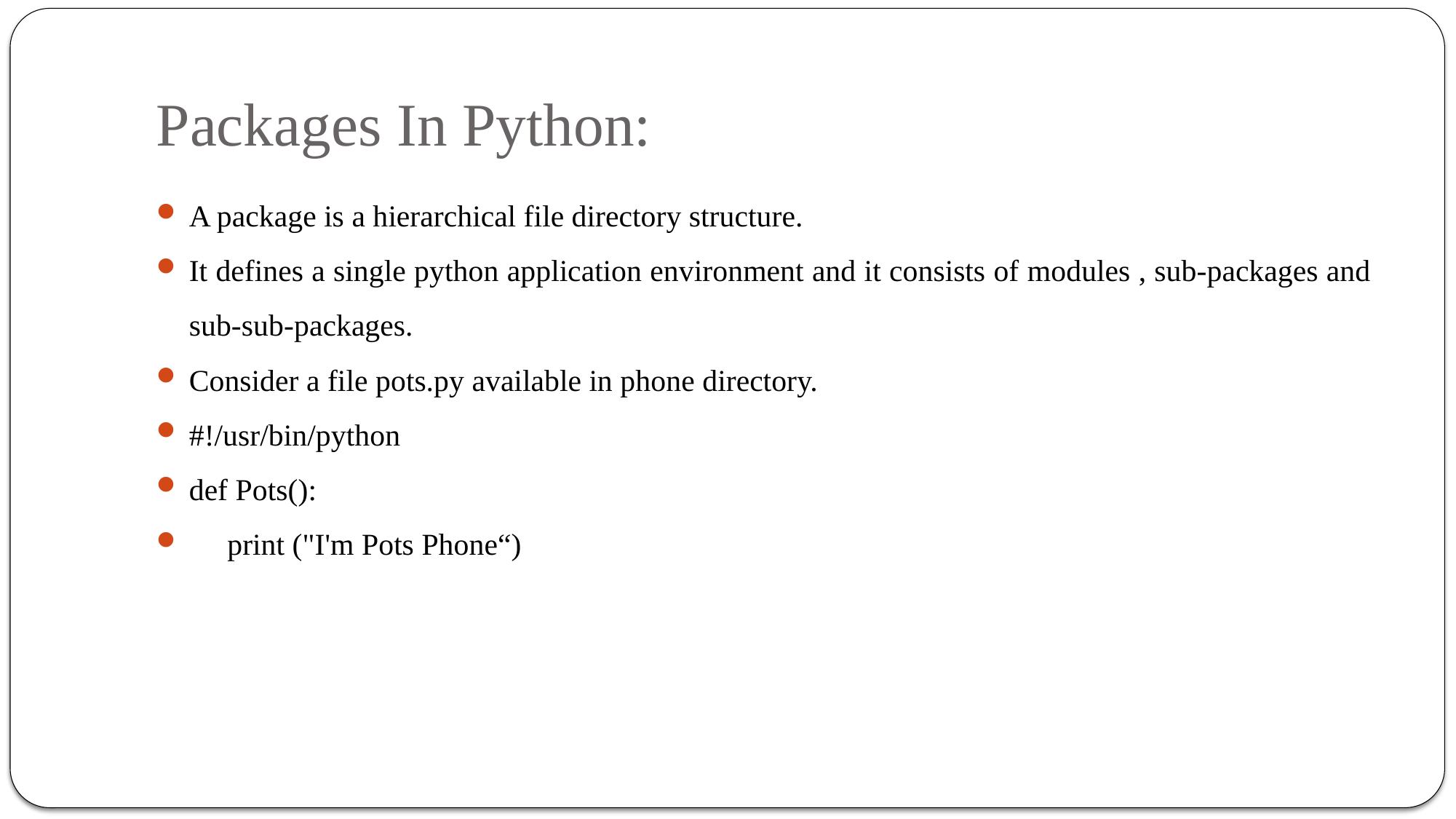

# Packages In Python:
A package is a hierarchical file directory structure.
It defines a single python application environment and it consists of modules , sub-packages and sub-sub-packages.
Consider a file pots.py available in phone directory.
#!/usr/bin/python
def Pots():
     print ("I'm Pots Phone“)